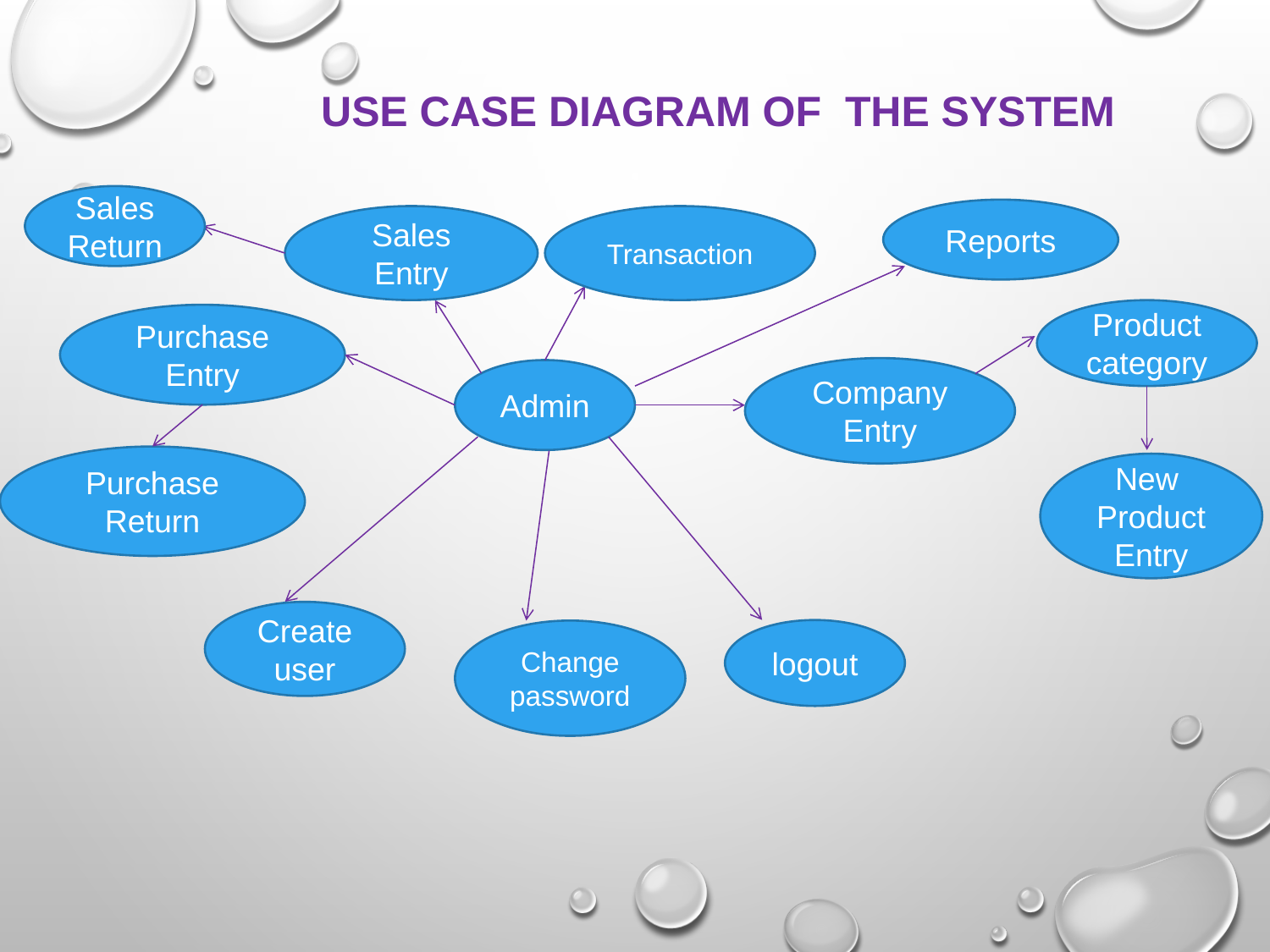

USE CASE DIAGRAM OF  THE SYSTEM
Sales
Return
Reports
Sales
Entry
Transaction
Product
category
Purchase
Entry
Company Entry
Admin
Purchase
Return
New
Product Entry
Create
user
logout
Change password